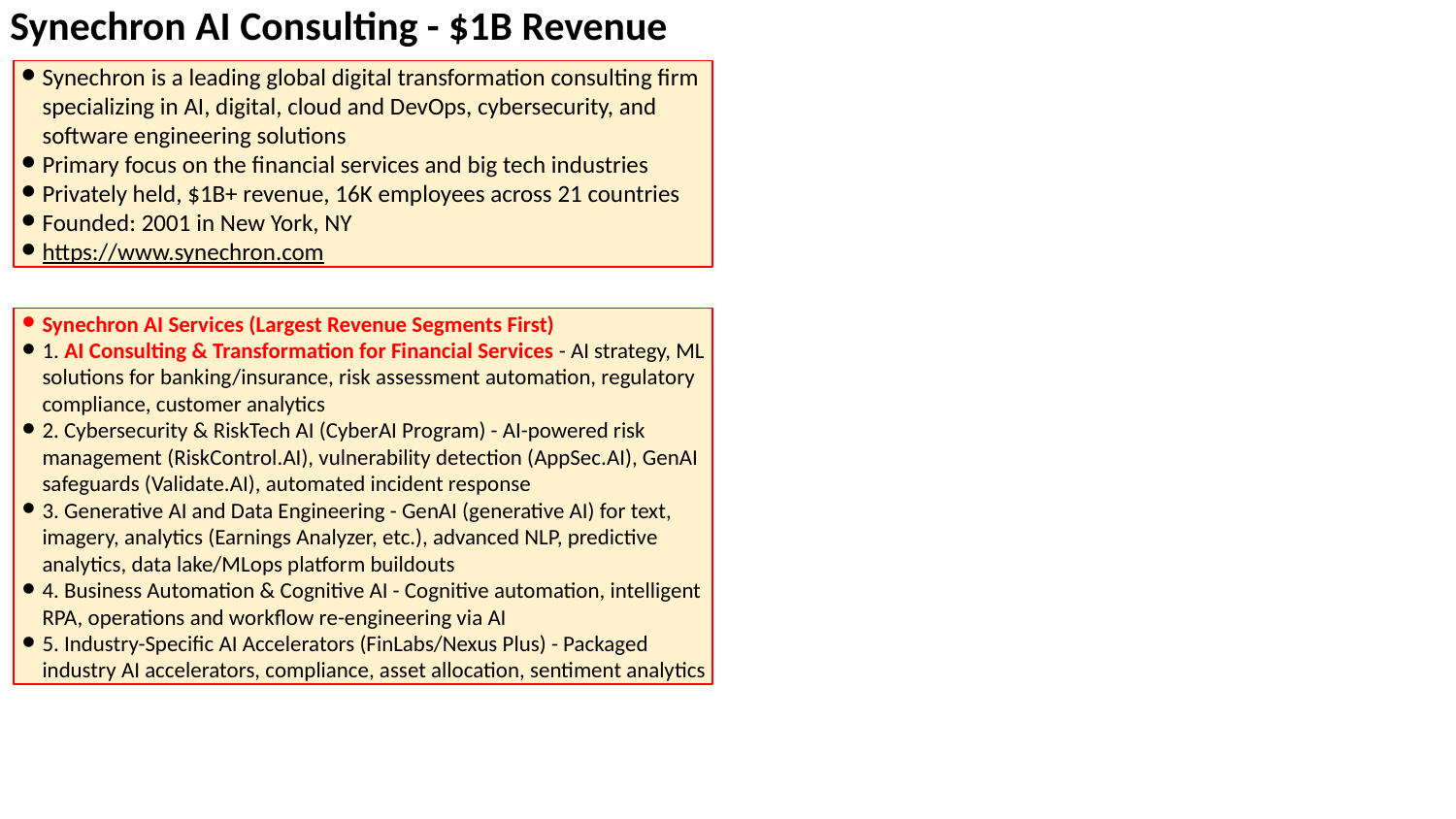

Synechron AI Consulting - $1B Revenue
Synechron is a leading global digital transformation consulting firm specializing in AI, digital, cloud and DevOps, cybersecurity, and software engineering solutions
Primary focus on the financial services and big tech industries
Privately held, $1B+ revenue, 16K employees across 21 countries
Founded: 2001 in New York, NY
https://www.synechron.com
Synechron AI Services (Largest Revenue Segments First)
1. AI Consulting & Transformation for Financial Services - AI strategy, ML solutions for banking/insurance, risk assessment automation, regulatory compliance, customer analytics
2. Cybersecurity & RiskTech AI (CyberAI Program) - AI-powered risk management (RiskControl.AI), vulnerability detection (AppSec.AI), GenAI safeguards (Validate.AI), automated incident response
3. Generative AI and Data Engineering - GenAI (generative AI) for text, imagery, analytics (Earnings Analyzer, etc.), advanced NLP, predictive analytics, data lake/MLops platform buildouts
4. Business Automation & Cognitive AI - Cognitive automation, intelligent RPA, operations and workflow re-engineering via AI
5. Industry-Specific AI Accelerators (FinLabs/Nexus Plus) - Packaged industry AI accelerators, compliance, asset allocation, sentiment analytics